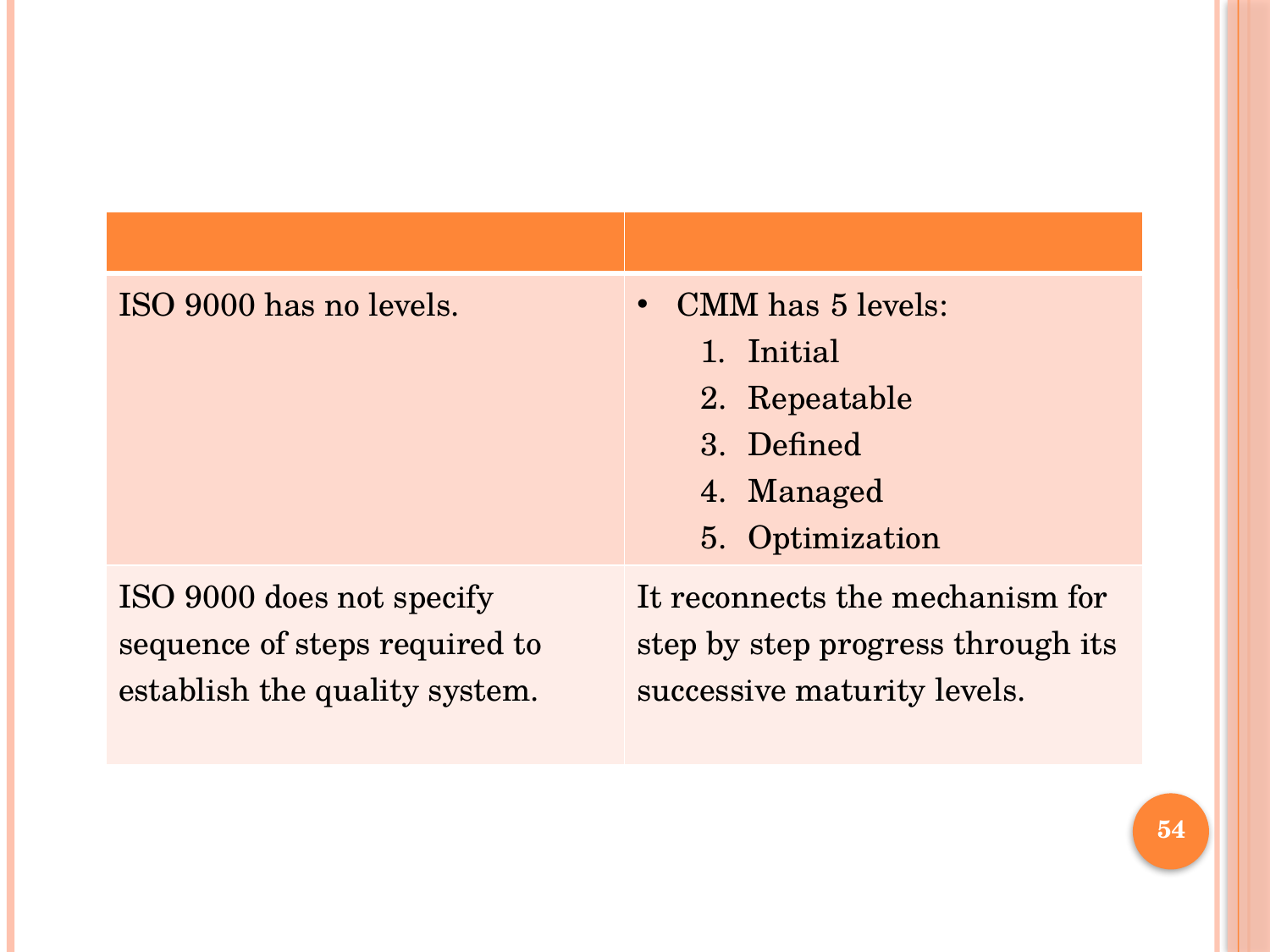

|  |  |
| --- | --- |
| ISO 9000 has no levels. | CMM has 5 levels: Initial Repeatable Defined Managed Optimization |
| ISO 9000 does not specify sequence of steps required to establish the quality system. | It reconnects the mechanism for step by step progress through its successive maturity levels. |
54